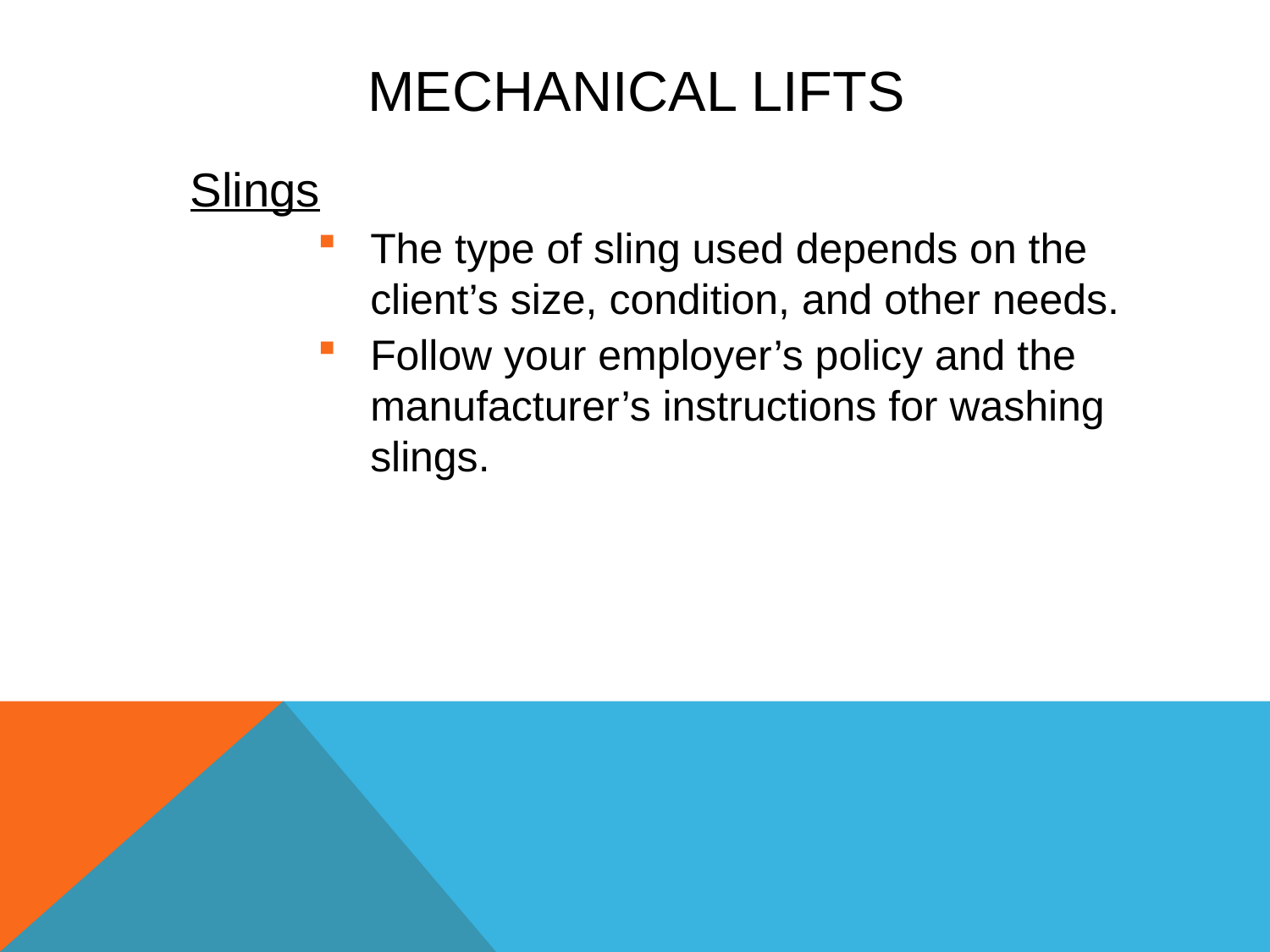

# Mechanical lifts
Slings
The type of sling used depends on the client’s size, condition, and other needs.
Follow your employer’s policy and the manufacturer’s instructions for washing slings.